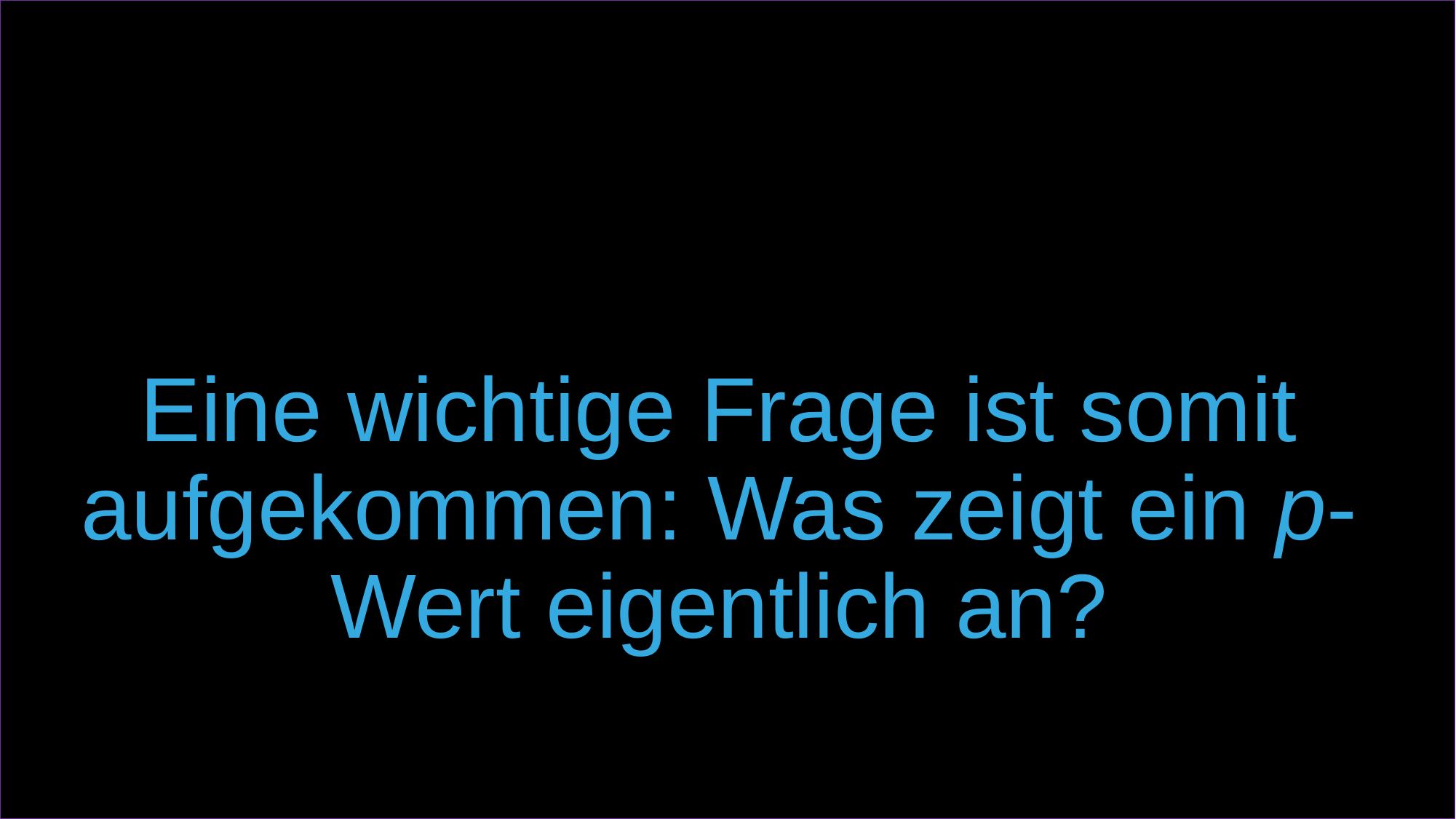

Eine wichtige Frage ist somit aufgekommen: Was zeigt ein p-Wert eigentlich an?